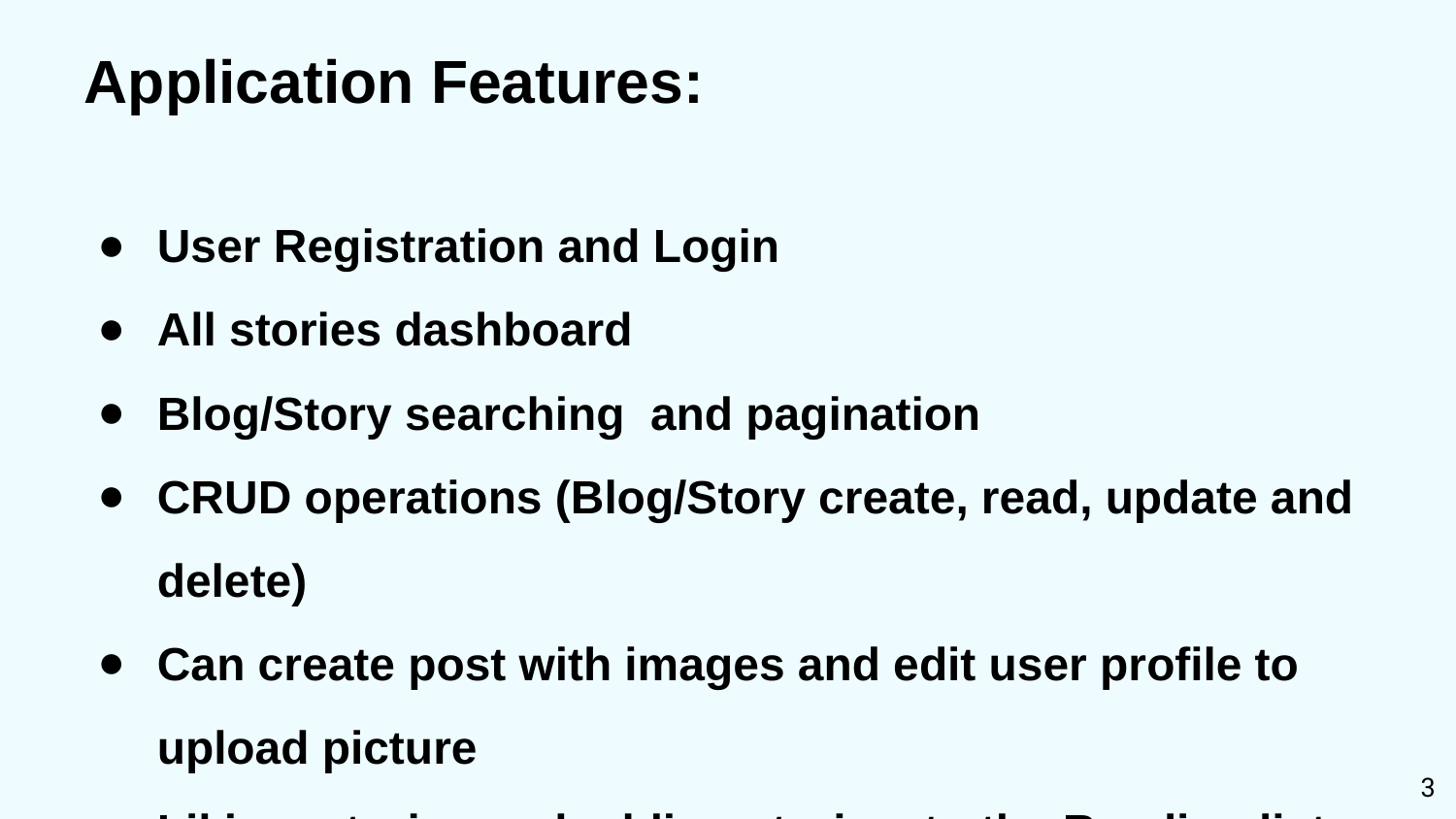

Application Features:

User Registration and Login
All stories dashboard
Blog/Story searching  and pagination
CRUD operations (Blog/Story create, read, update and delete)
Can create post with images and edit user profile to upload picture
Liking  stories and adding stories  to the Reading list
Commenting  on the story with rating
3